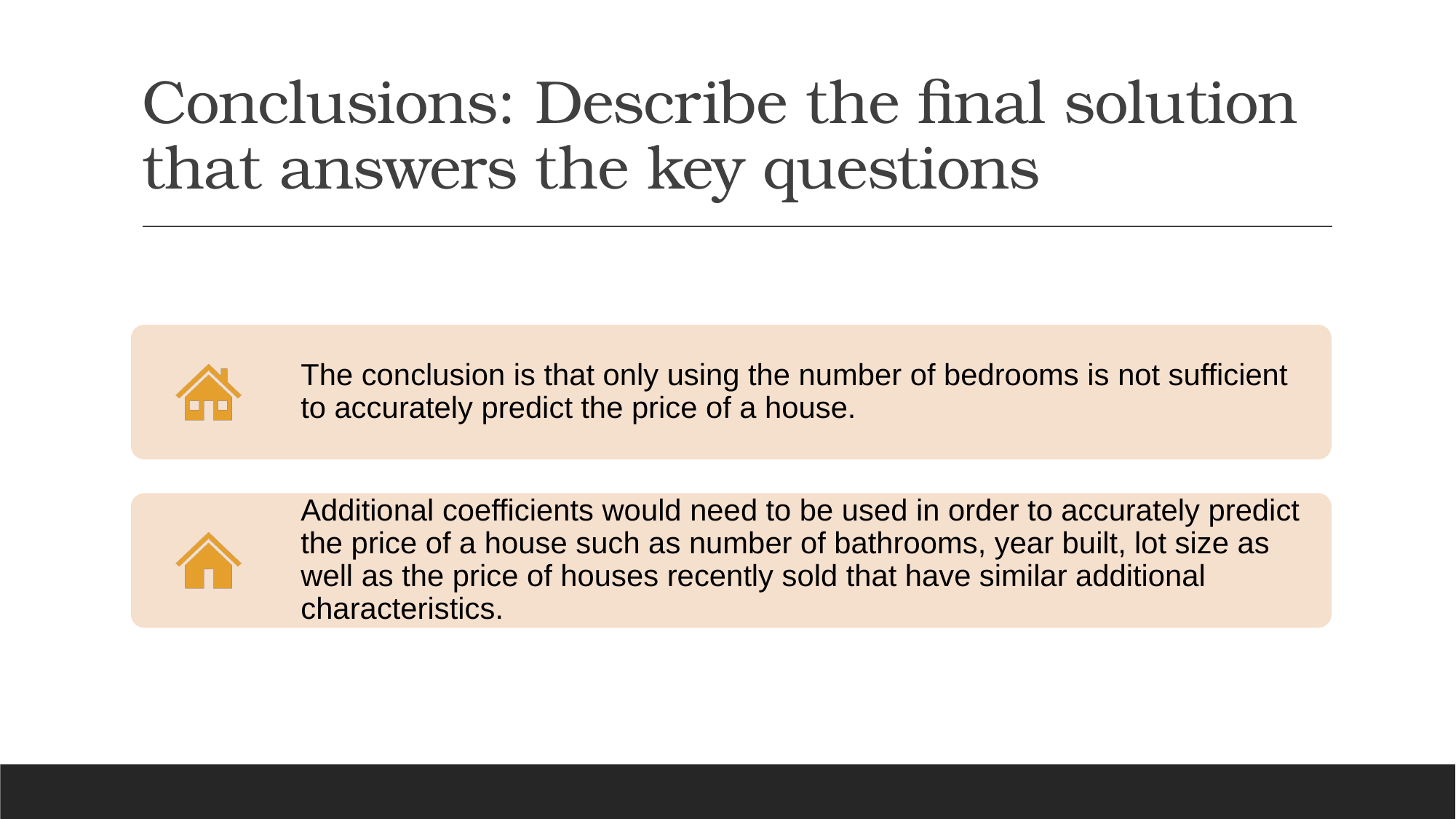

# Conclusions: Describe the final solution that answers the key questions
The conclusion is that only using the number of bedrooms is not sufficient to accurately predict the price of a house.
Additional coefficients would need to be used in order to accurately predict the price of a house such as number of bathrooms, year built, lot size as well as the price of houses recently sold that have similar additional characteristics.